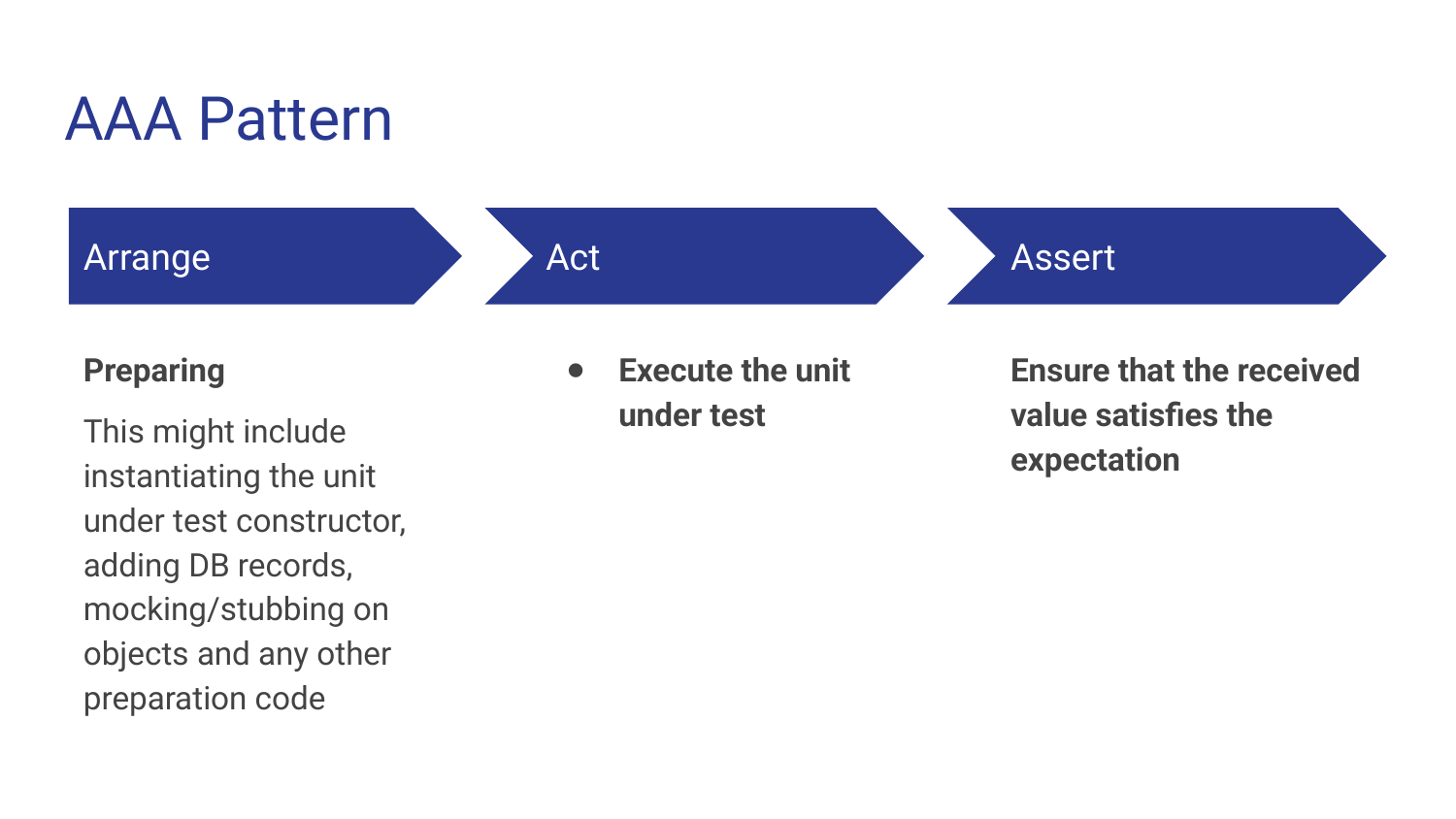

# AAA Pattern

Arrange
Act
Assert
Preparing
This might include instantiating the unit under test constructor, adding DB records, mocking/stubbing on objects and any other preparation code
Execute the unit under test
Ensure that the received value satisfies the expectation